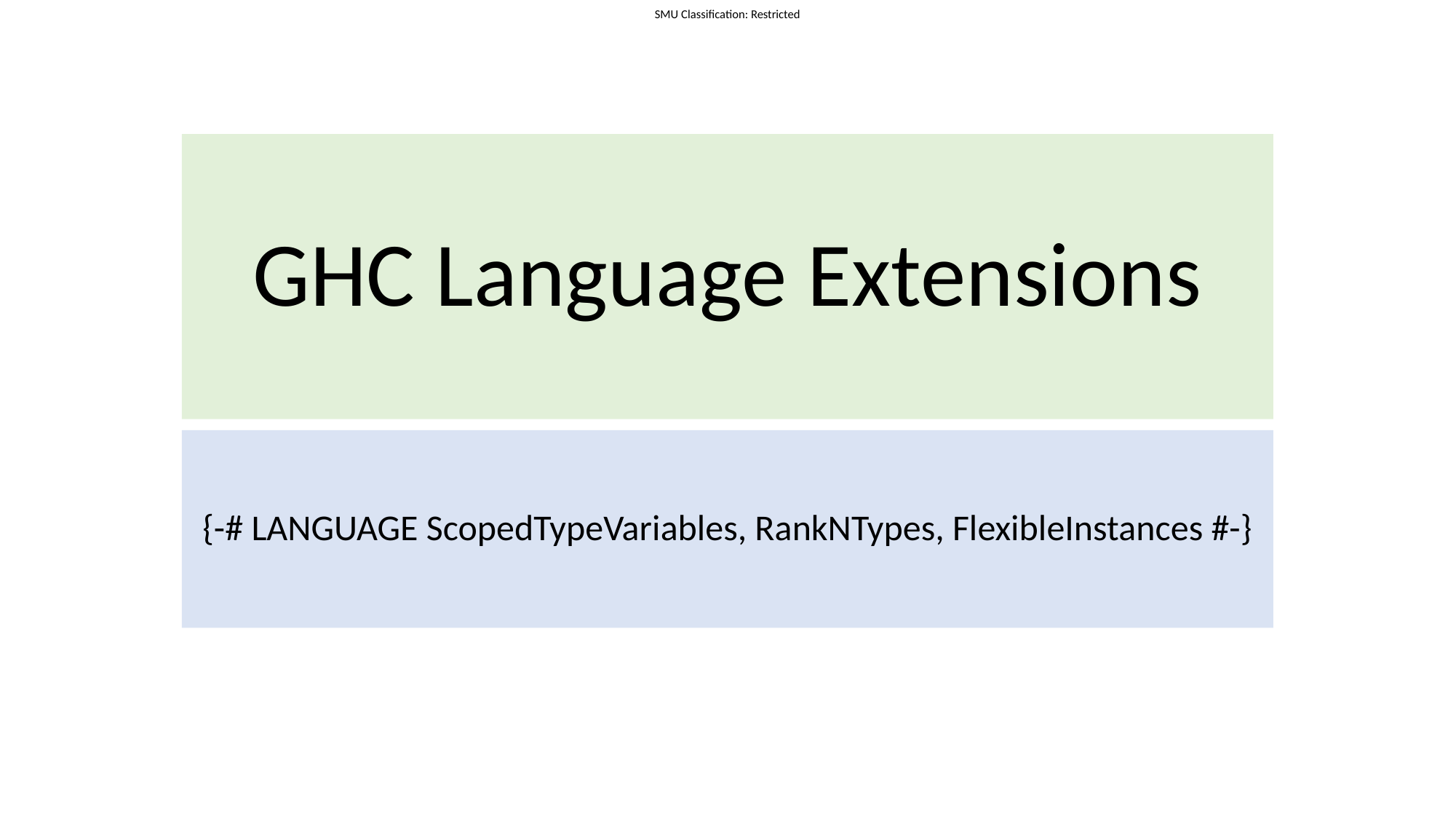

# GHC Language Extensions
{-# LANGUAGE ScopedTypeVariables, RankNTypes, FlexibleInstances #-}